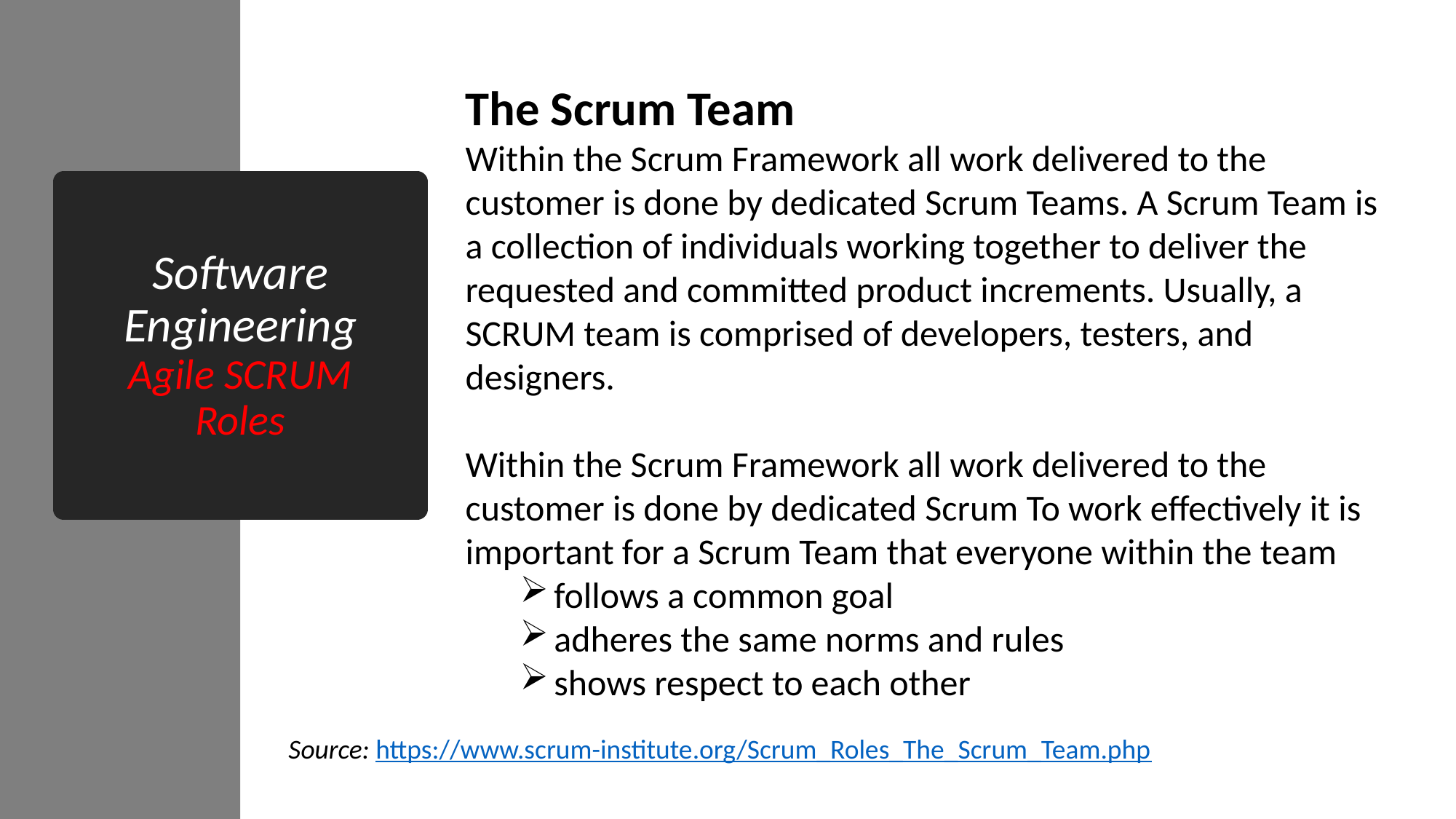

The Scrum Team
Within the Scrum Framework all work delivered to the customer is done by dedicated Scrum Teams. A Scrum Team is a collection of individuals working together to deliver the requested and committed product increments. Usually, a SCRUM team is comprised of developers, testers, and designers.

Within the Scrum Framework all work delivered to the customer is done by dedicated Scrum To work effectively it is important for a Scrum Team that everyone within the team
follows a common goal
adheres the same norms and rules
shows respect to each other

# Software Engineering Agile SCRUM Roles
Source: https://www.scrum-institute.org/Scrum_Roles_The_Scrum_Team.php